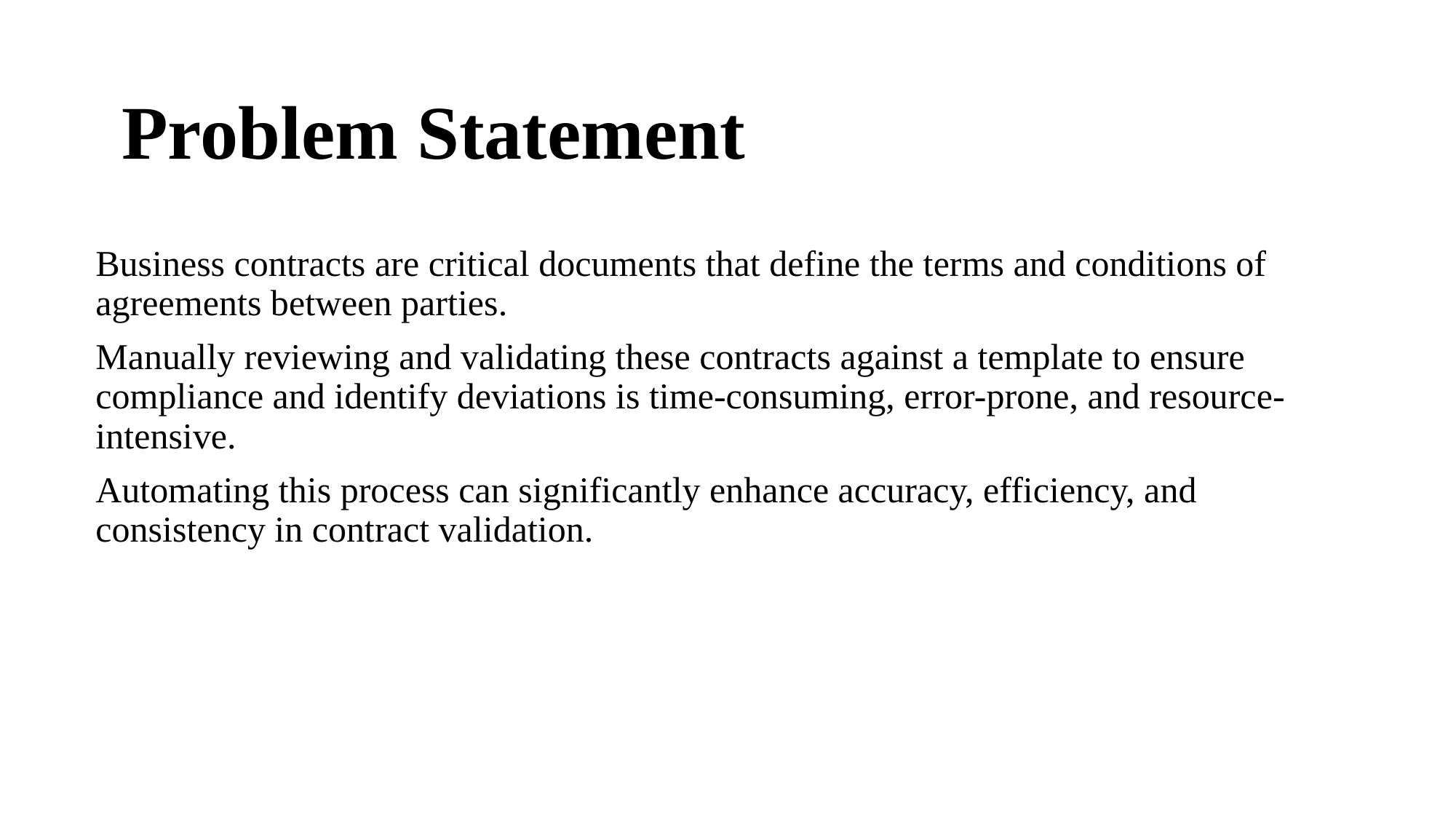

# Problem Statement
Business contracts are critical documents that define the terms and conditions of agreements between parties.
Manually reviewing and validating these contracts against a template to ensure compliance and identify deviations is time-consuming, error-prone, and resource-intensive.
Automating this process can significantly enhance accuracy, efficiency, and consistency in contract validation.